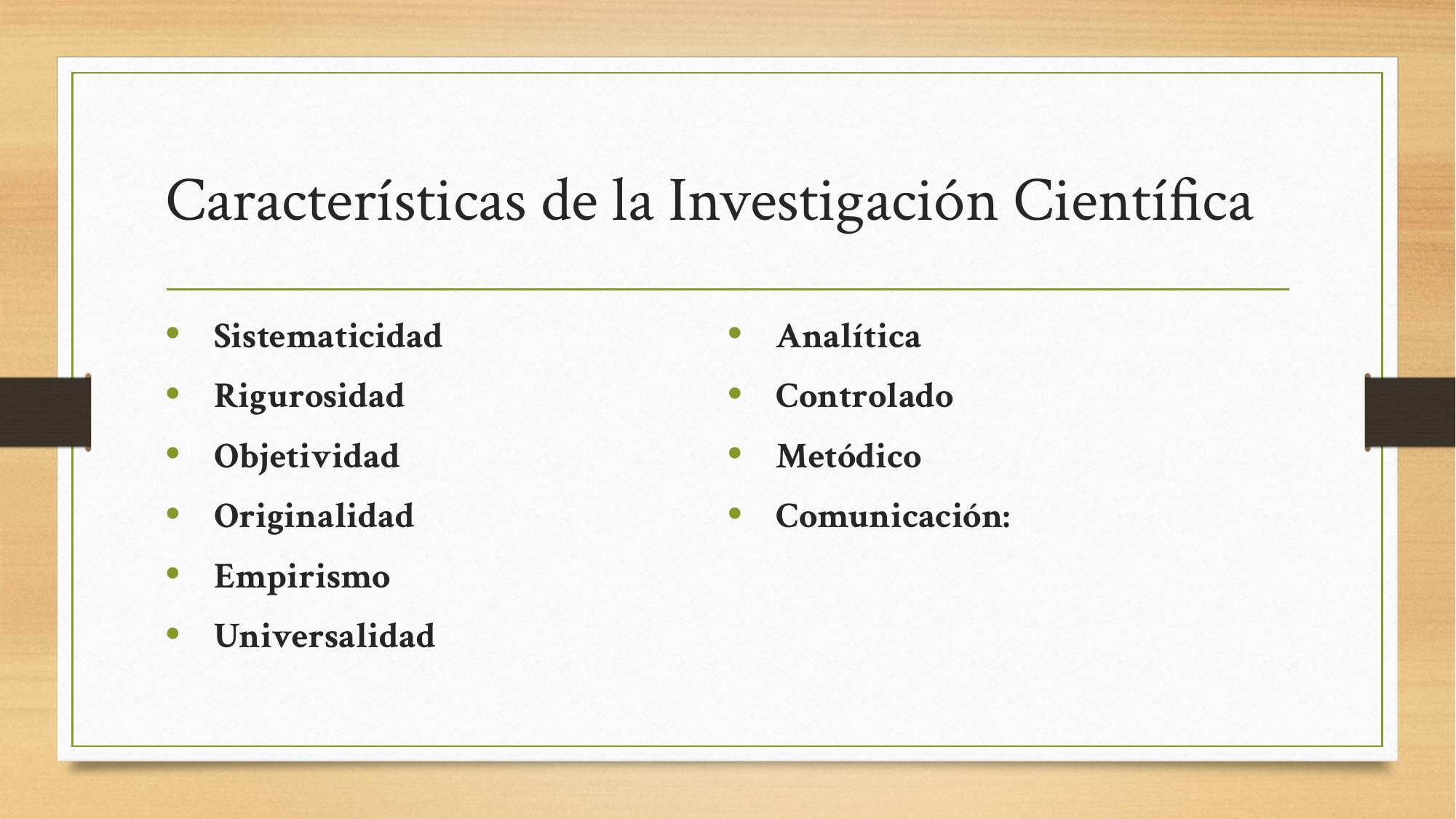

# Características de la Investigación Científica
Sistematicidad
Rigurosidad
Objetividad
Originalidad
Empirismo
Universalidad
Analítica
Controlado
Metódico
Comunicación: